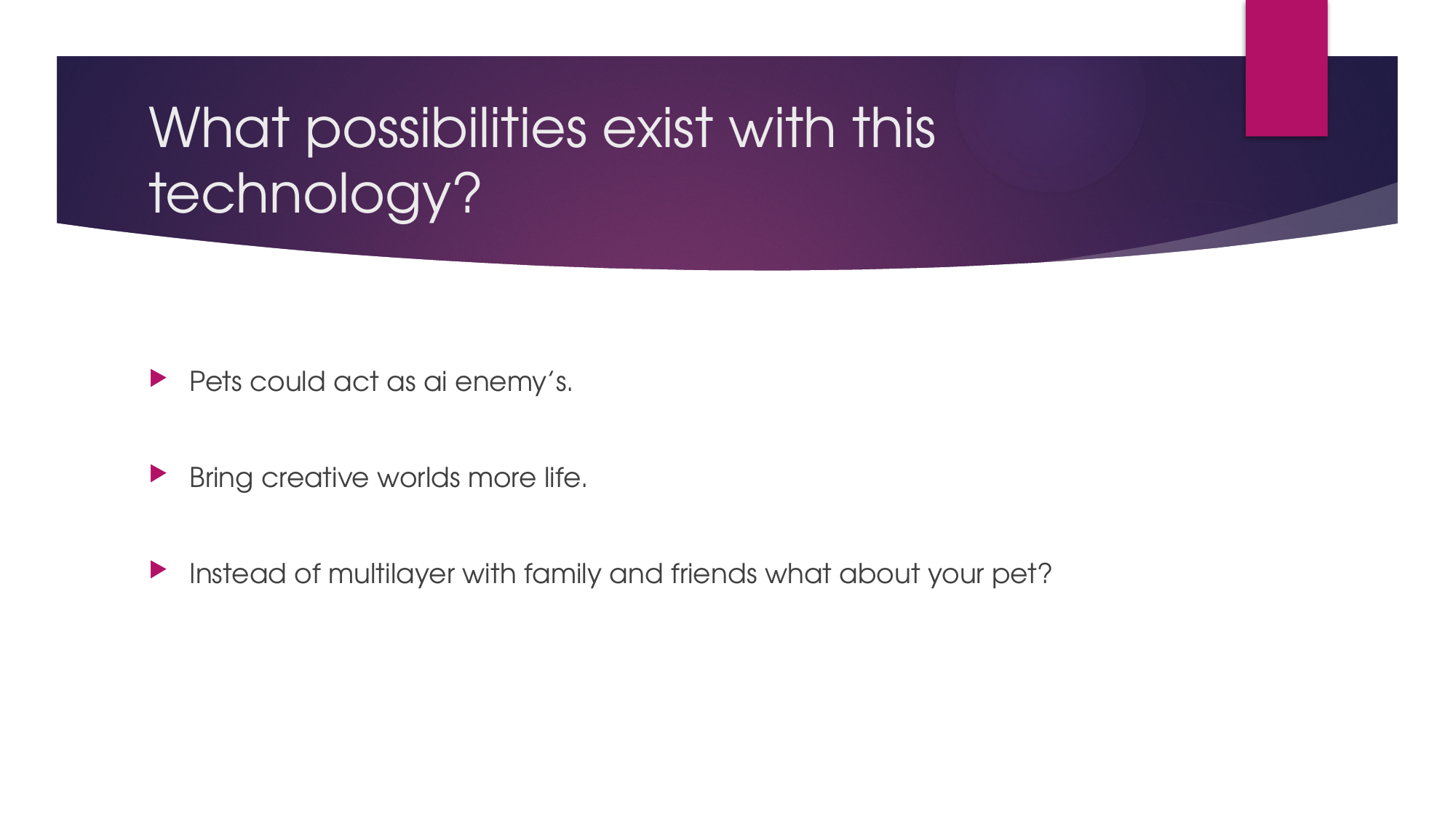

# What possibilities exist with this technology?

Pets could act as ai enemy’s.

Bring creative worlds more life.

Instead of multilayer with family and friends what about your pet?